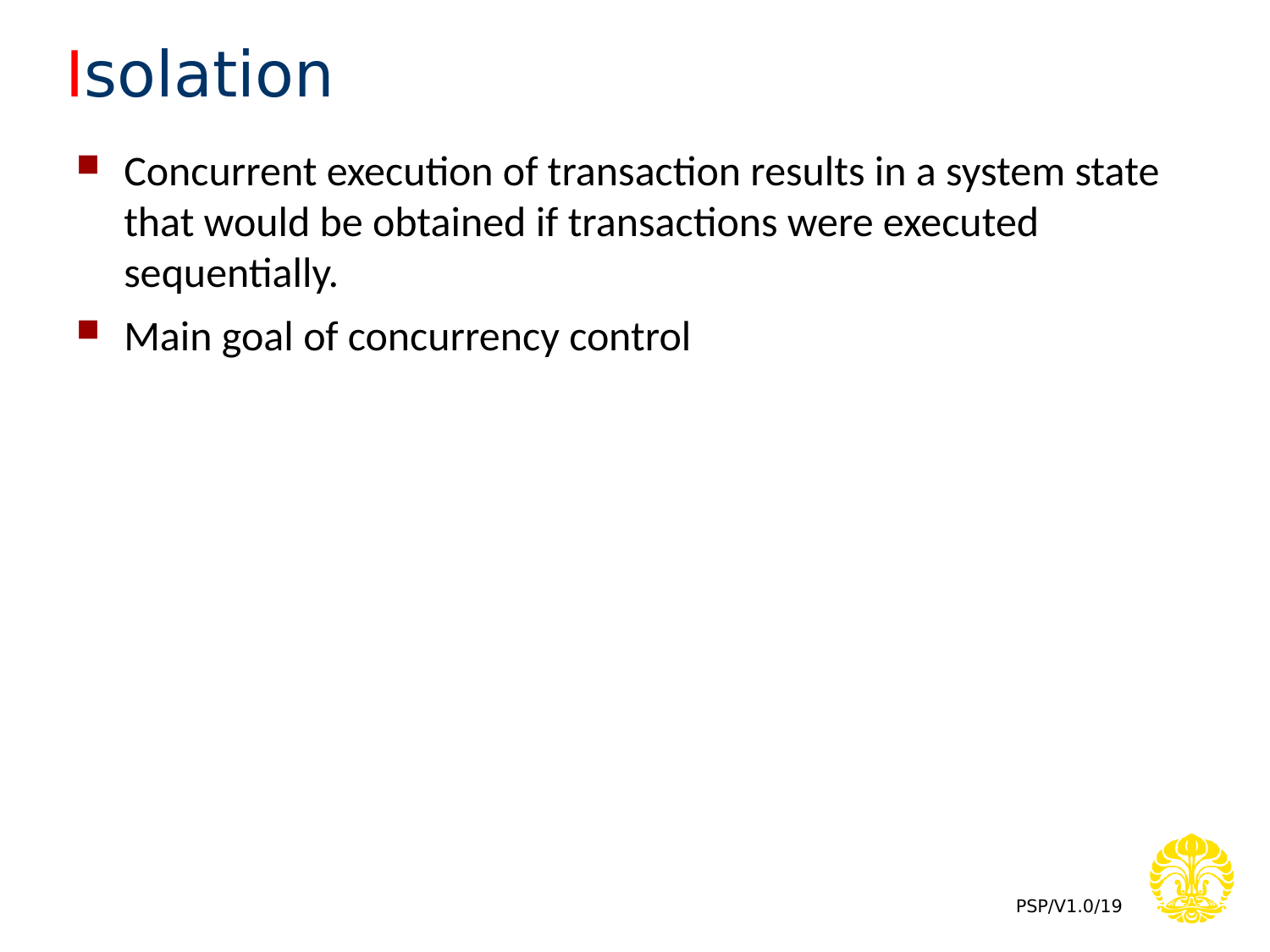

# Isolation
Concurrent execution of transaction results in a system state that would be obtained if transactions were executed sequentially.
Main goal of concurrency control